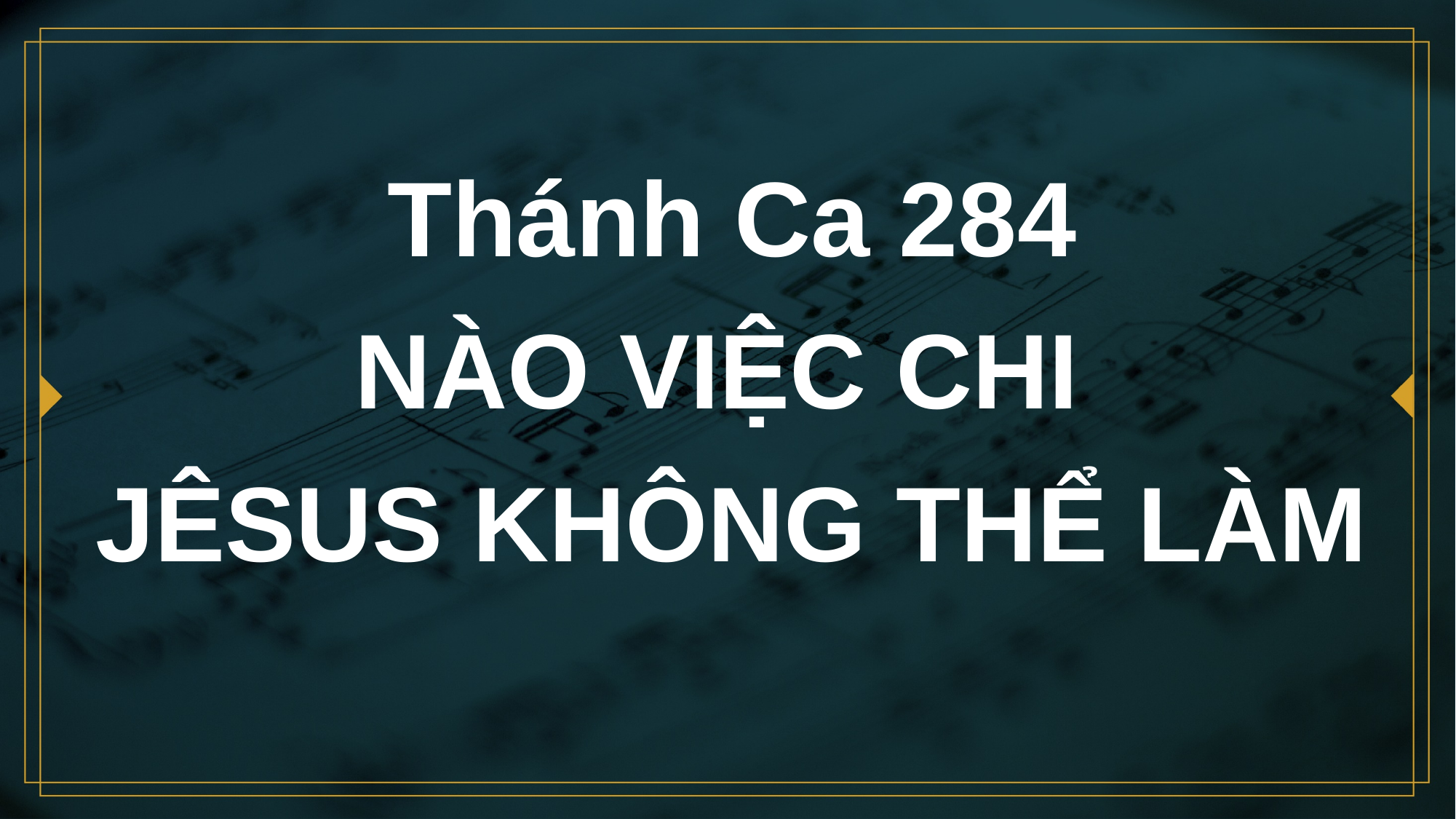

# Thánh Ca 284 NÀO VIỆC CHI JÊSUS KHÔNG THỂ LÀM